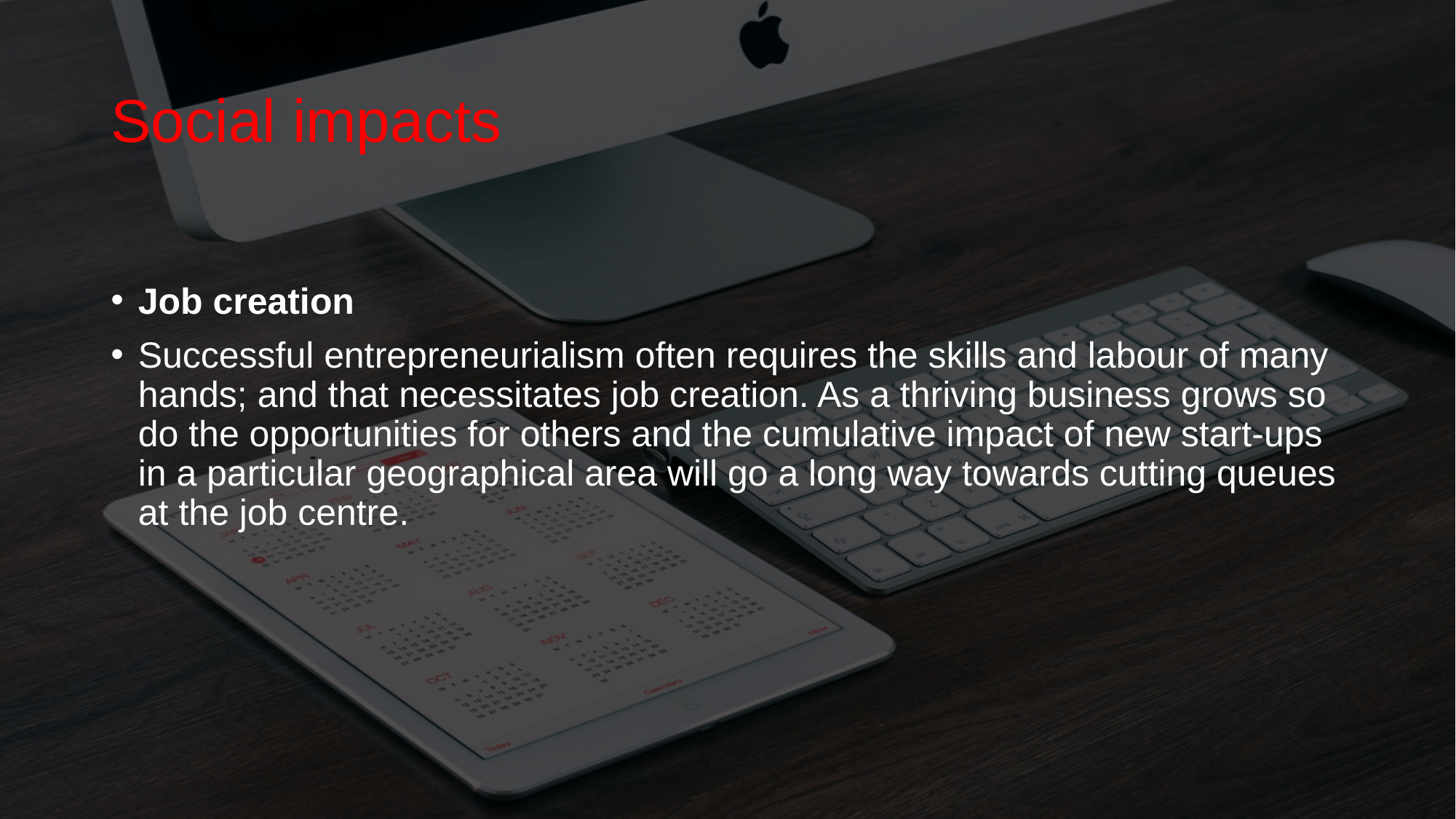

# Social impacts

Job creation
Successful entrepreneurialism often requires the skills and labour of many hands; and that necessitates job creation. As a thriving business grows so do the opportunities for others and the cumulative impact of new start-ups in a particular geographical area will go a long way towards cutting queues at the job centre.